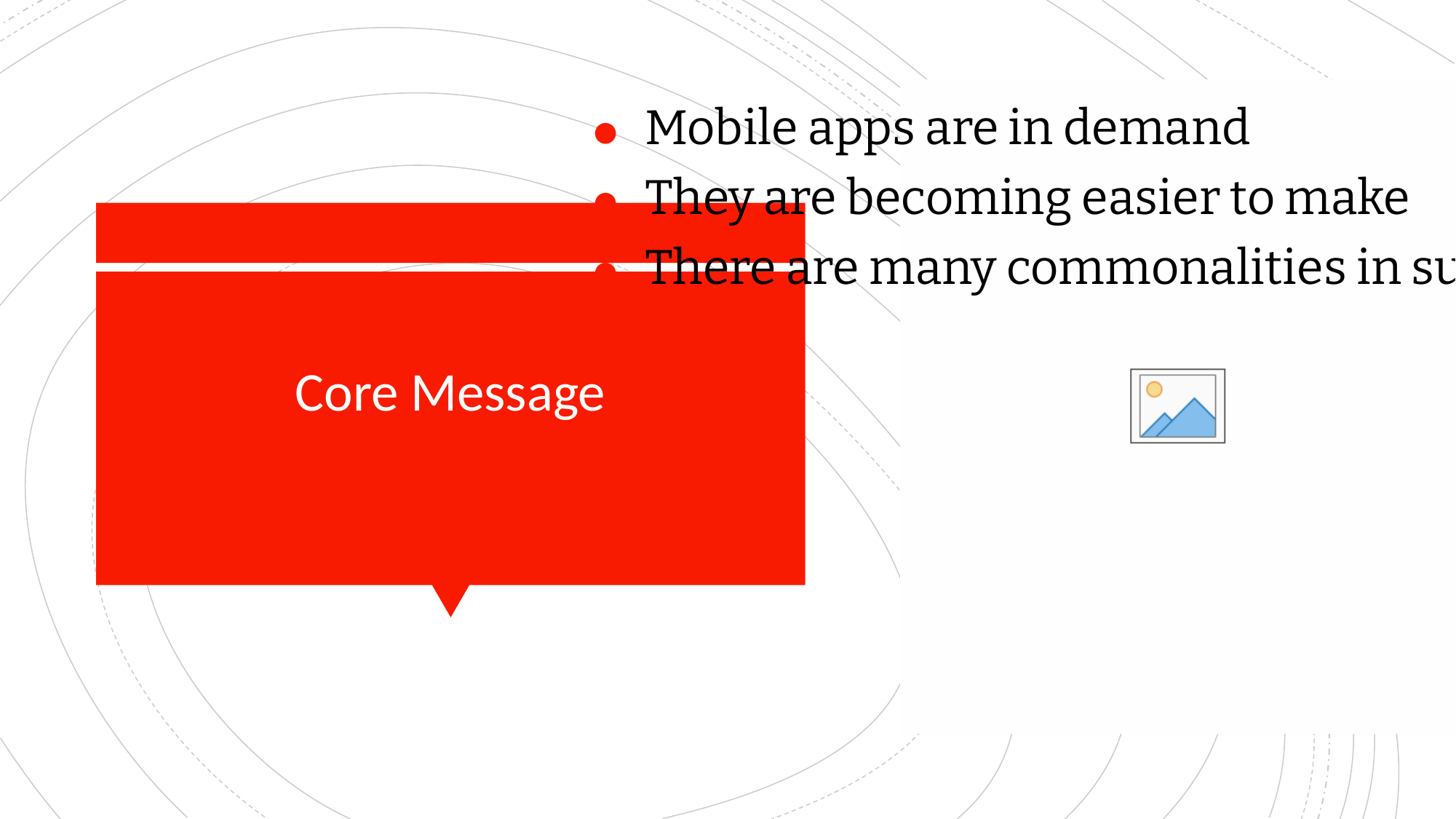

Mobile apps are in demand
They are becoming easier to make
There are many commonalities in successful apps
# Core Message